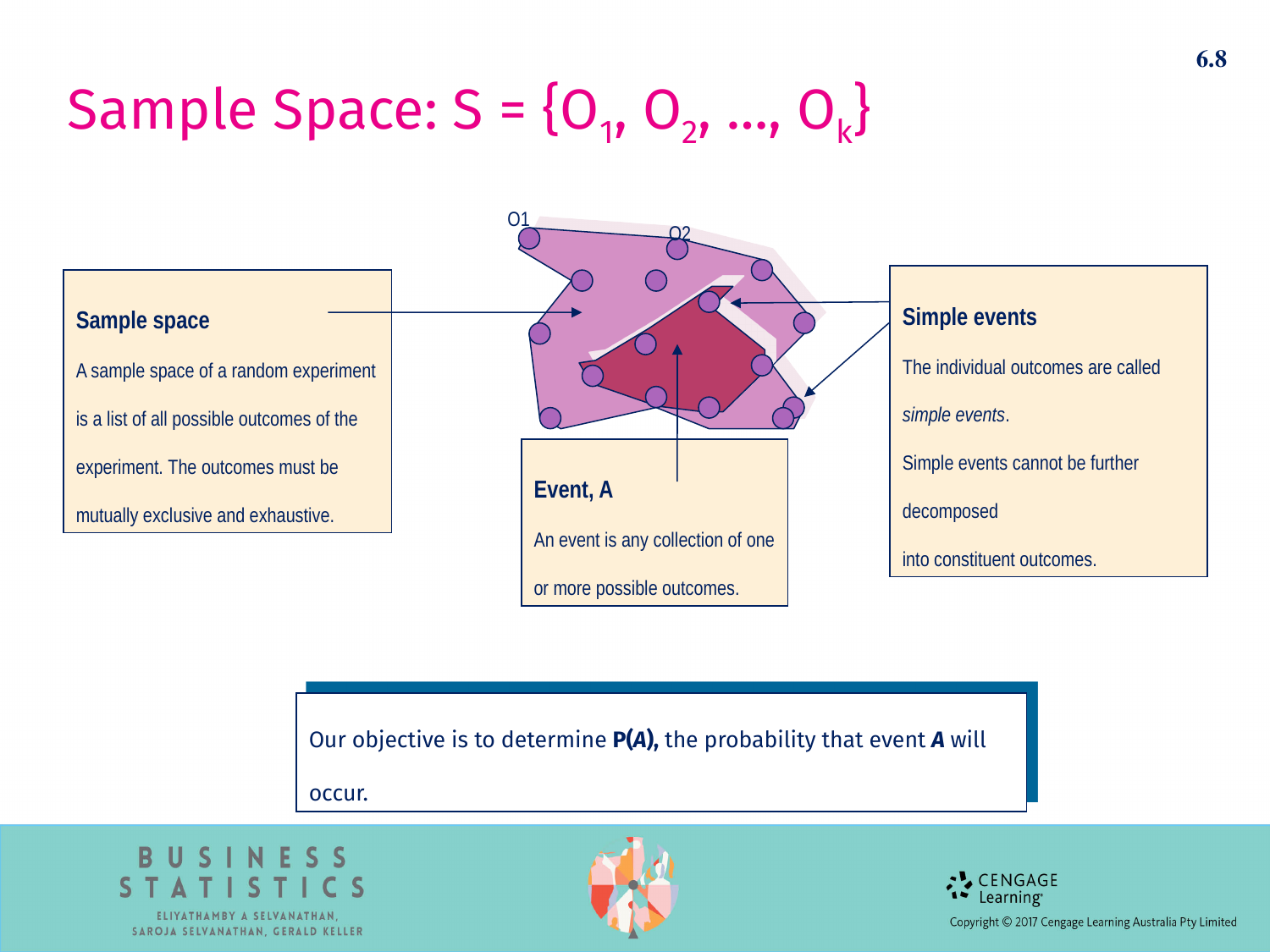

6.8
# Sample Space: S = {O1, O2, …, Ok}
O1
O2

Simple events
The individual outcomes are called simple events.
Simple events cannot be further decomposed
into constituent outcomes.
Sample space
A sample space of a random experiment
is a list of all possible outcomes of the
experiment. The outcomes must be
mutually exclusive and exhaustive.

Event, A
An event is any collection of one
or more possible outcomes.
Our objective is to determine P(A), the probability that event A will occur.